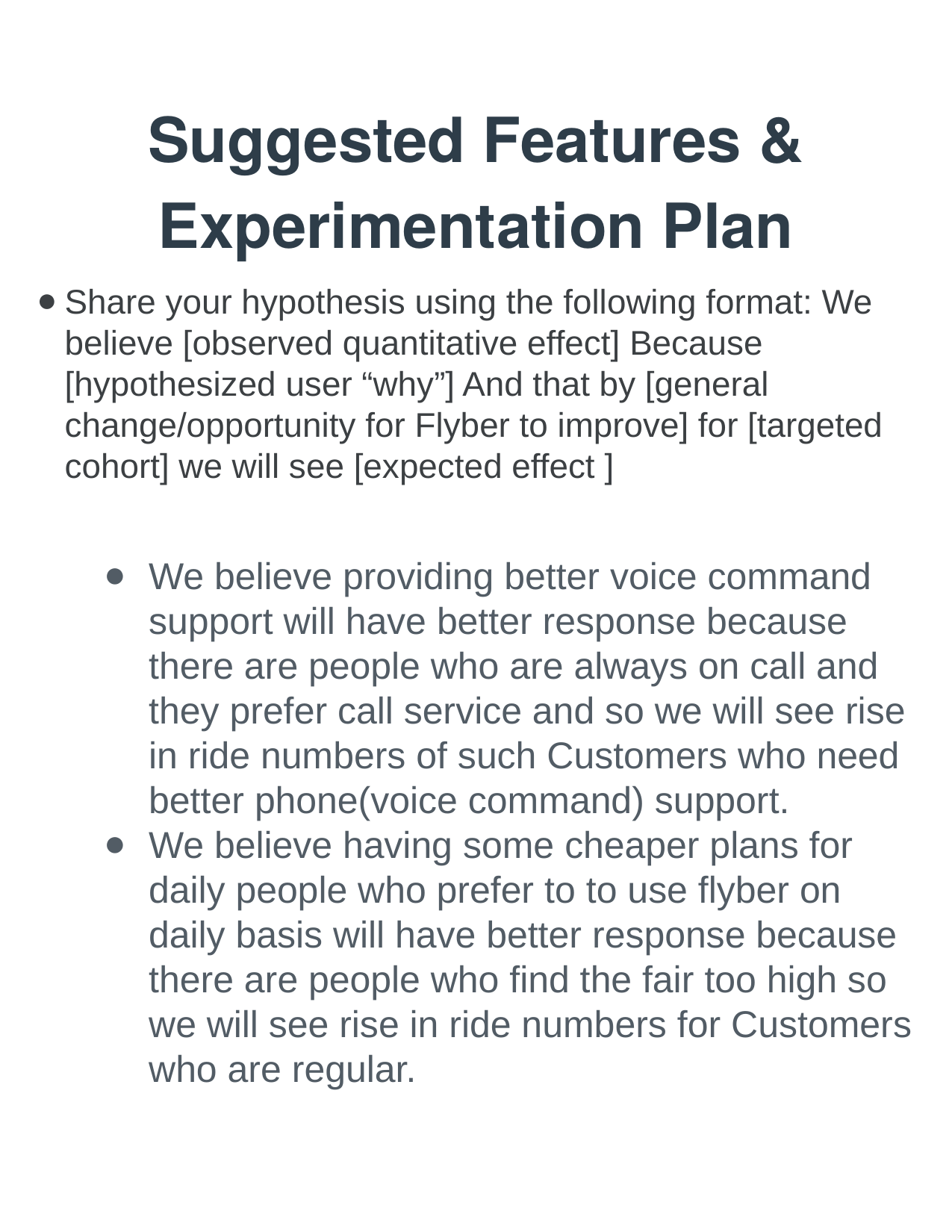

# Suggested Features & Experimentation Plan
Share your hypothesis using the following format: We believe [observed quantitative effect] Because [hypothesized user “why”] And that by [general change/opportunity for Flyber to improve] for [targeted cohort] we will see [expected effect ]

We believe providing better voice command support will have better response because there are people who are always on call and they prefer call service and so we will see rise in ride numbers of such Customers who need better phone(voice command) support.
We believe having some cheaper plans for daily people who prefer to to use flyber on daily basis will have better response because there are people who find the fair too high so we will see rise in ride numbers for Customers who are regular.